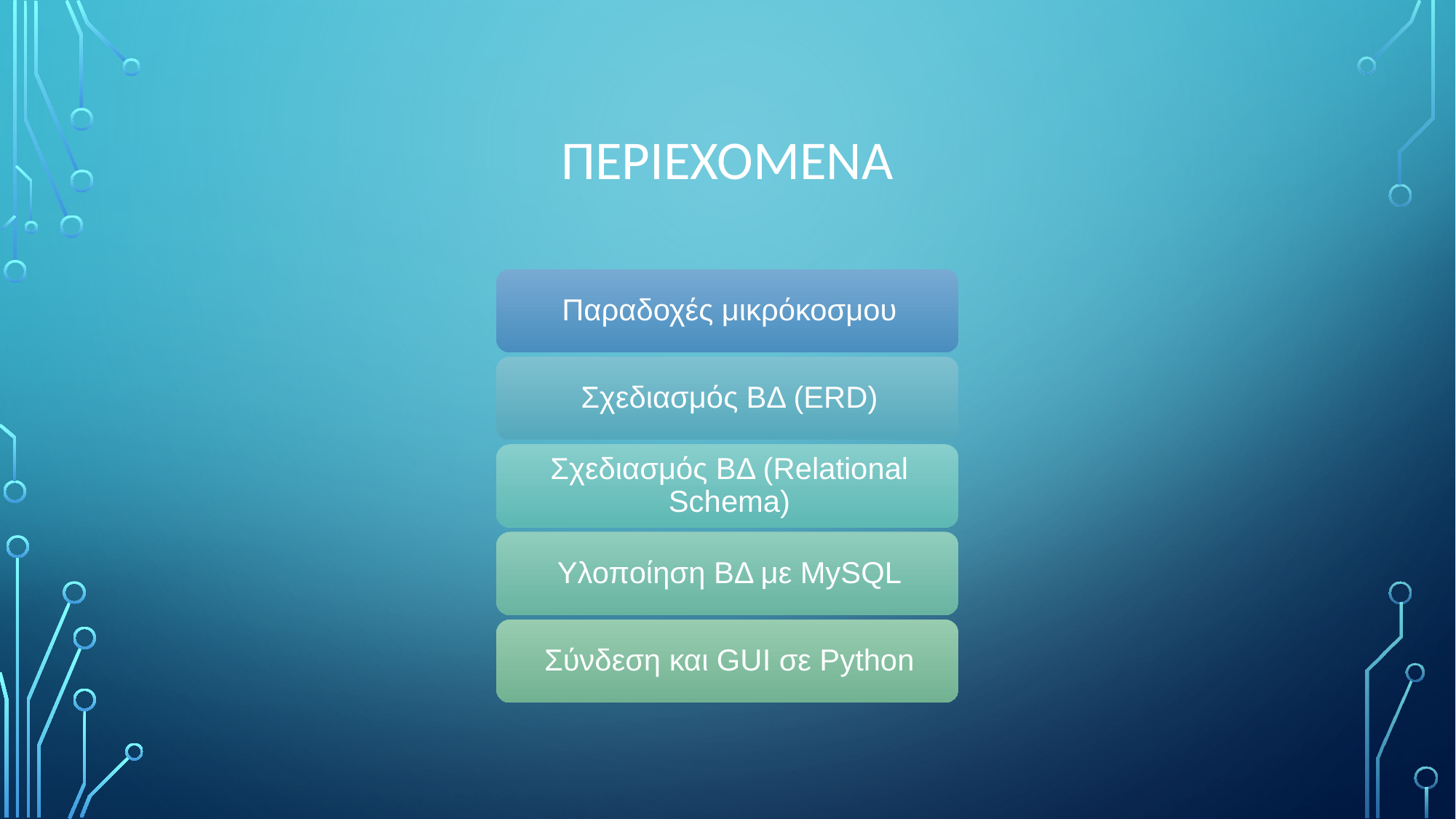

# Περιεχόμενα
Παραδοχές μικρόκοσμου
Σχεδιασμός ΒΔ (ERD)
Σχεδιασμός ΒΔ (Relational Schema)
Υλοποίηση ΒΔ με MySQL
Σύνδεση και GUI σε Python